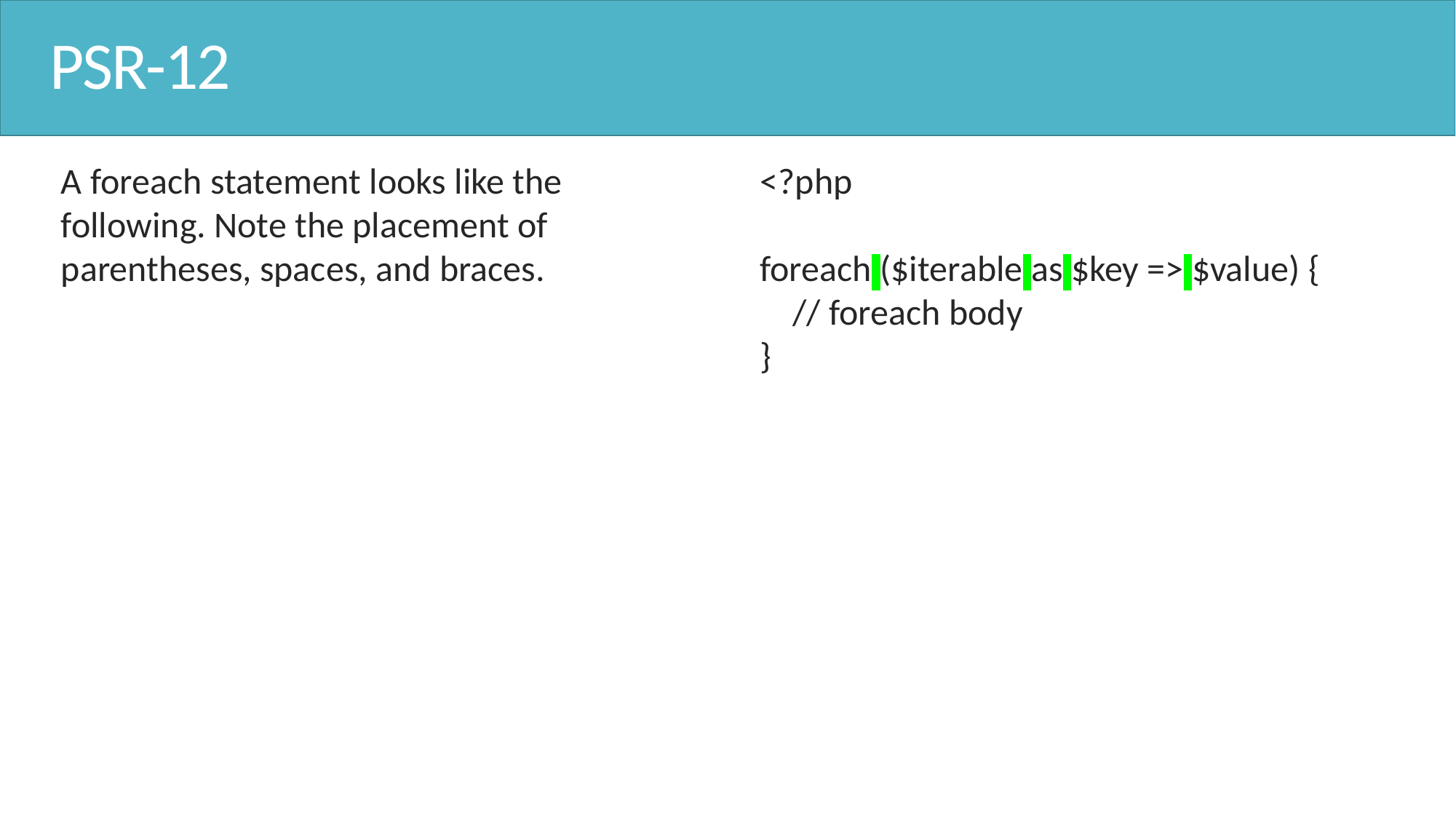

# PSR-12
A foreach statement looks like the following. Note the placement of parentheses, spaces, and braces.
<?php

foreach ($iterable as $key => $value) {
    // foreach body
}